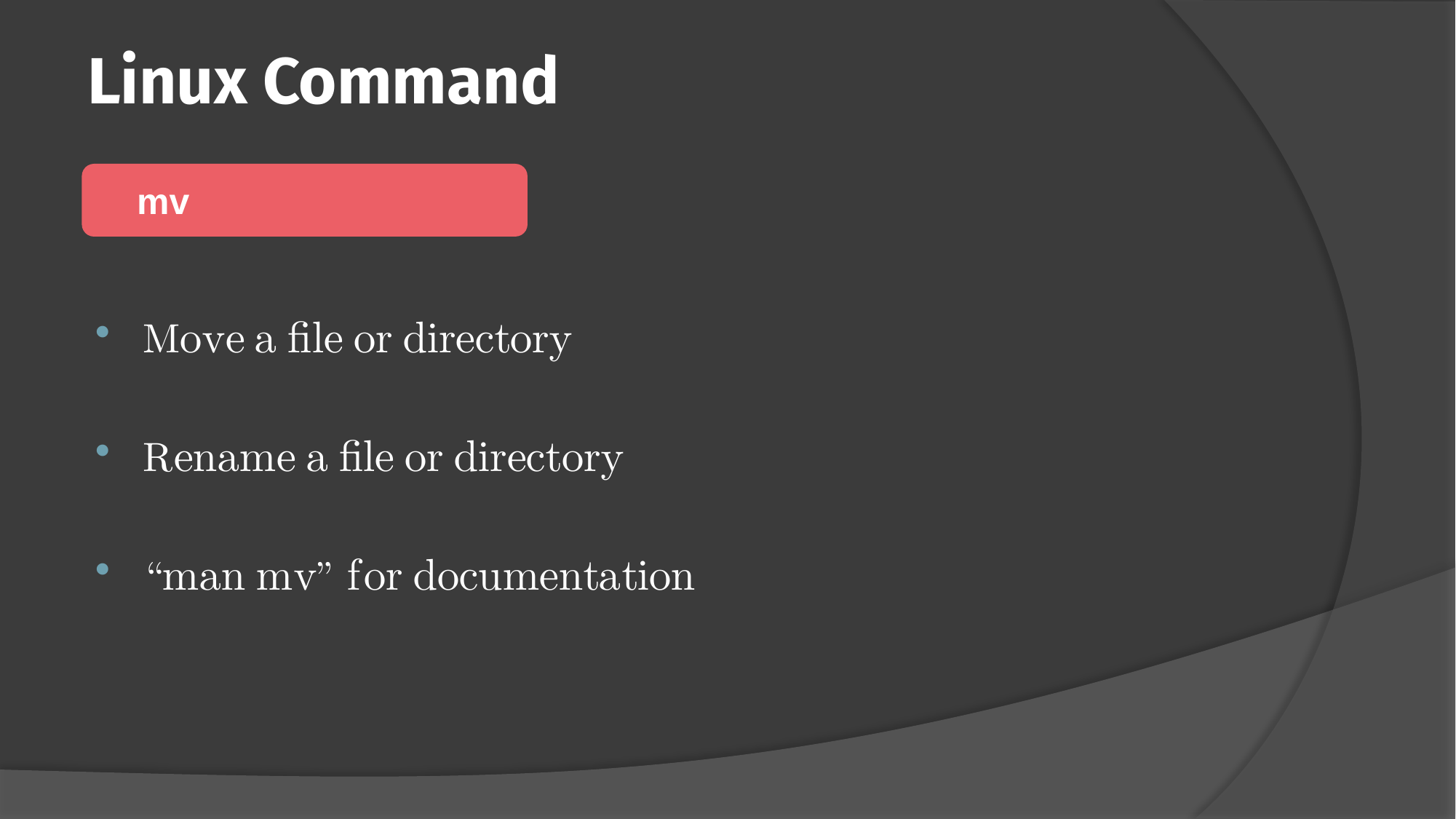

# Linux Command
    mv

Move a file or directory

Rename a file or directory

“man mv” for documentation